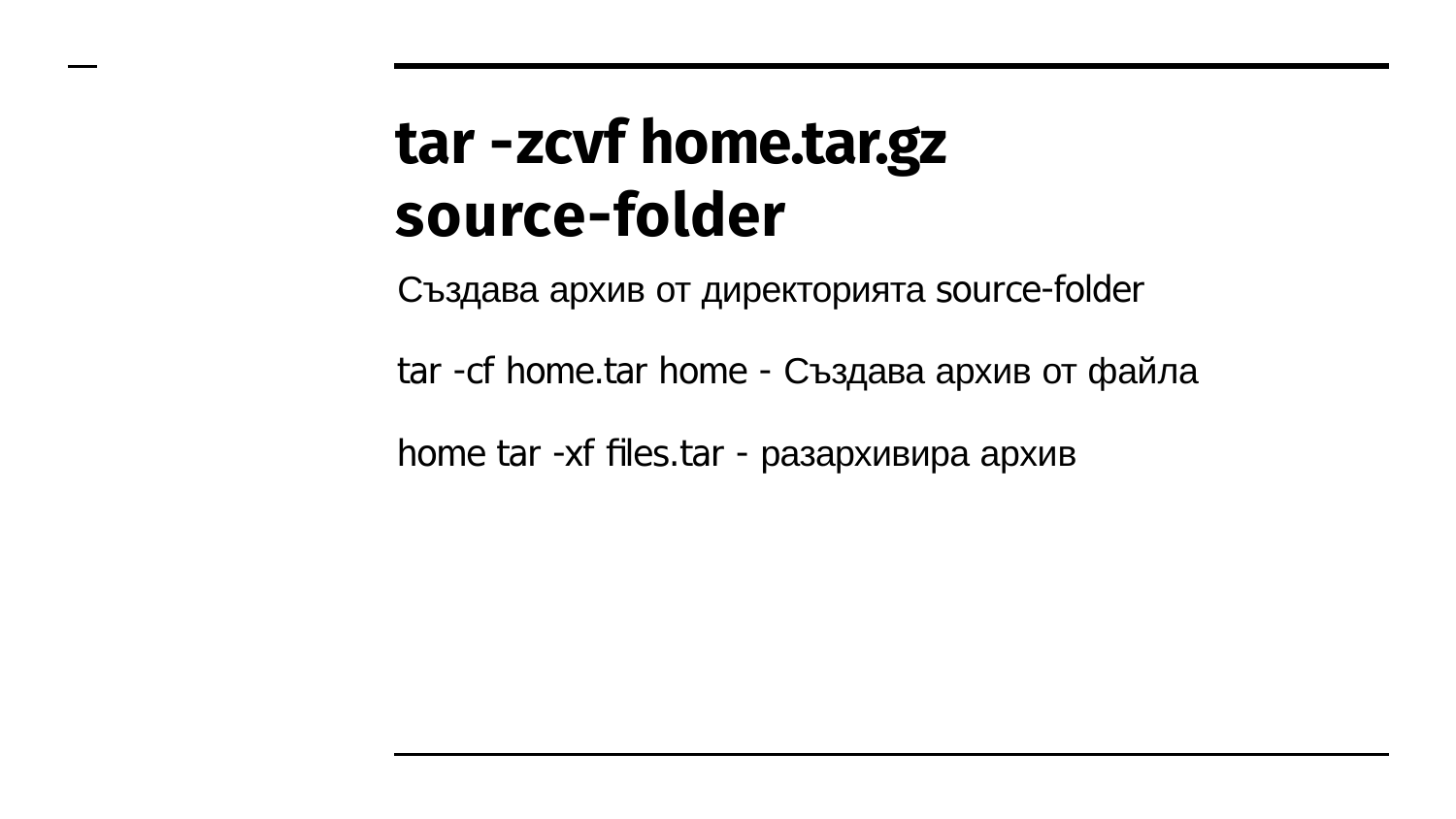

# tar -zcvf home.tar.gz source-folder
Създава архив от директорията source-folder
tar -cf home.tar home - Създава архив от файла home tar -xf files.tar - разархивира архив